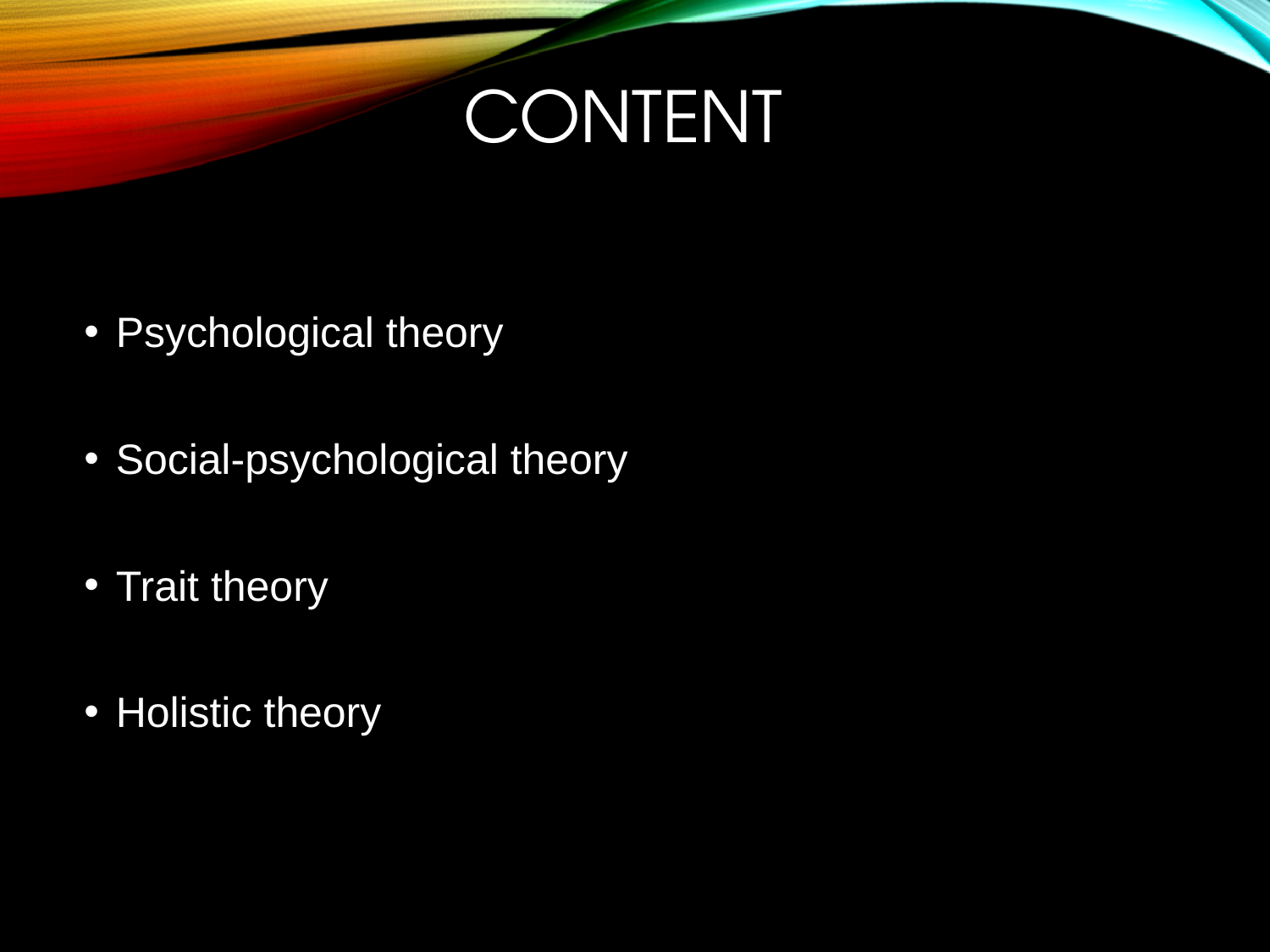

# content
Psychological theory

Social-psychological theory

Trait theory

Holistic theory